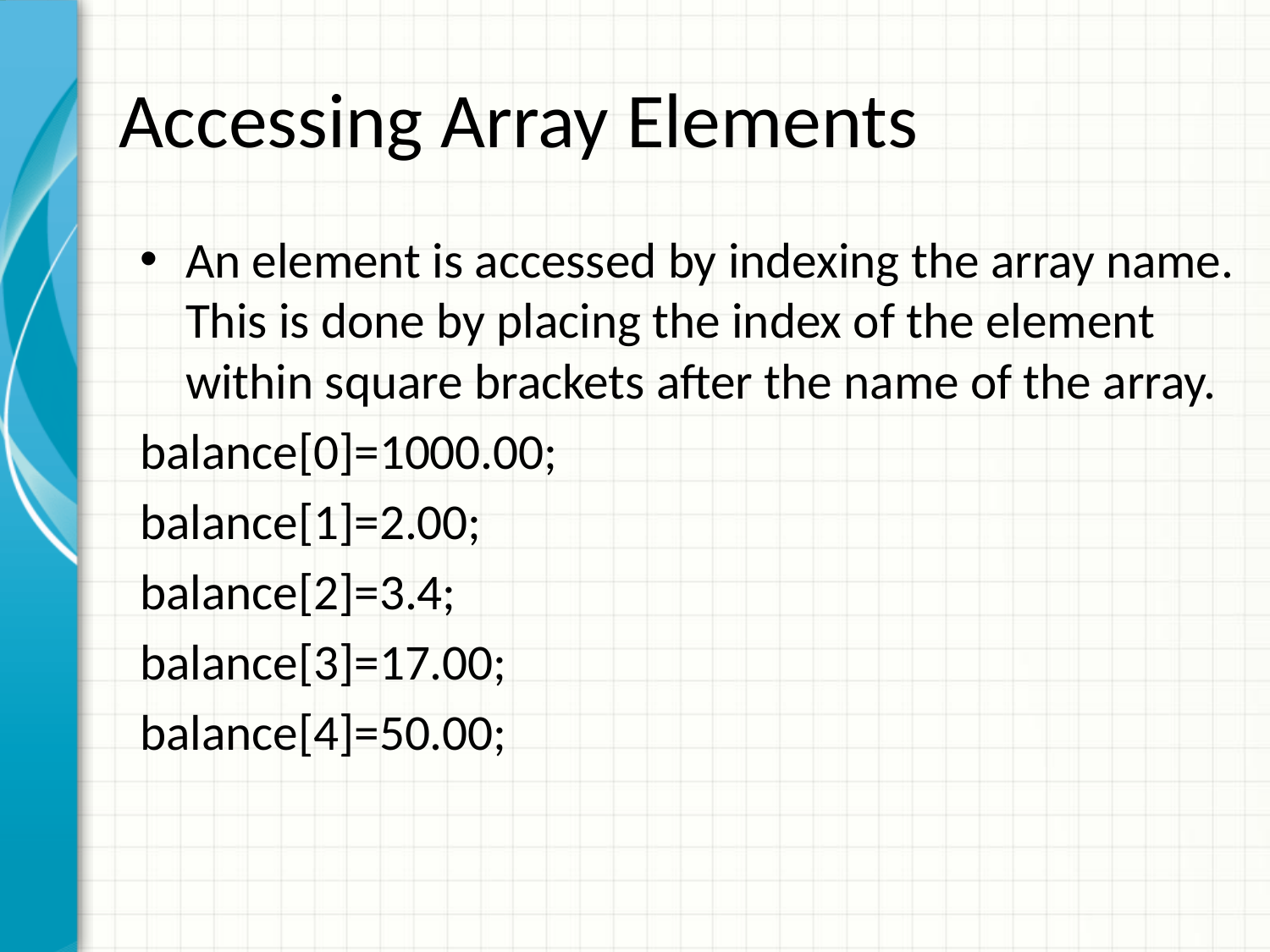

# Accessing Array Elements
An element is accessed by indexing the array name. This is done by placing the index of the element within square brackets after the name of the array.
balance[0]=1000.00;
balance[1]=2.00;
balance[2]=3.4;
balance[3]=17.00;
balance[4]=50.00;